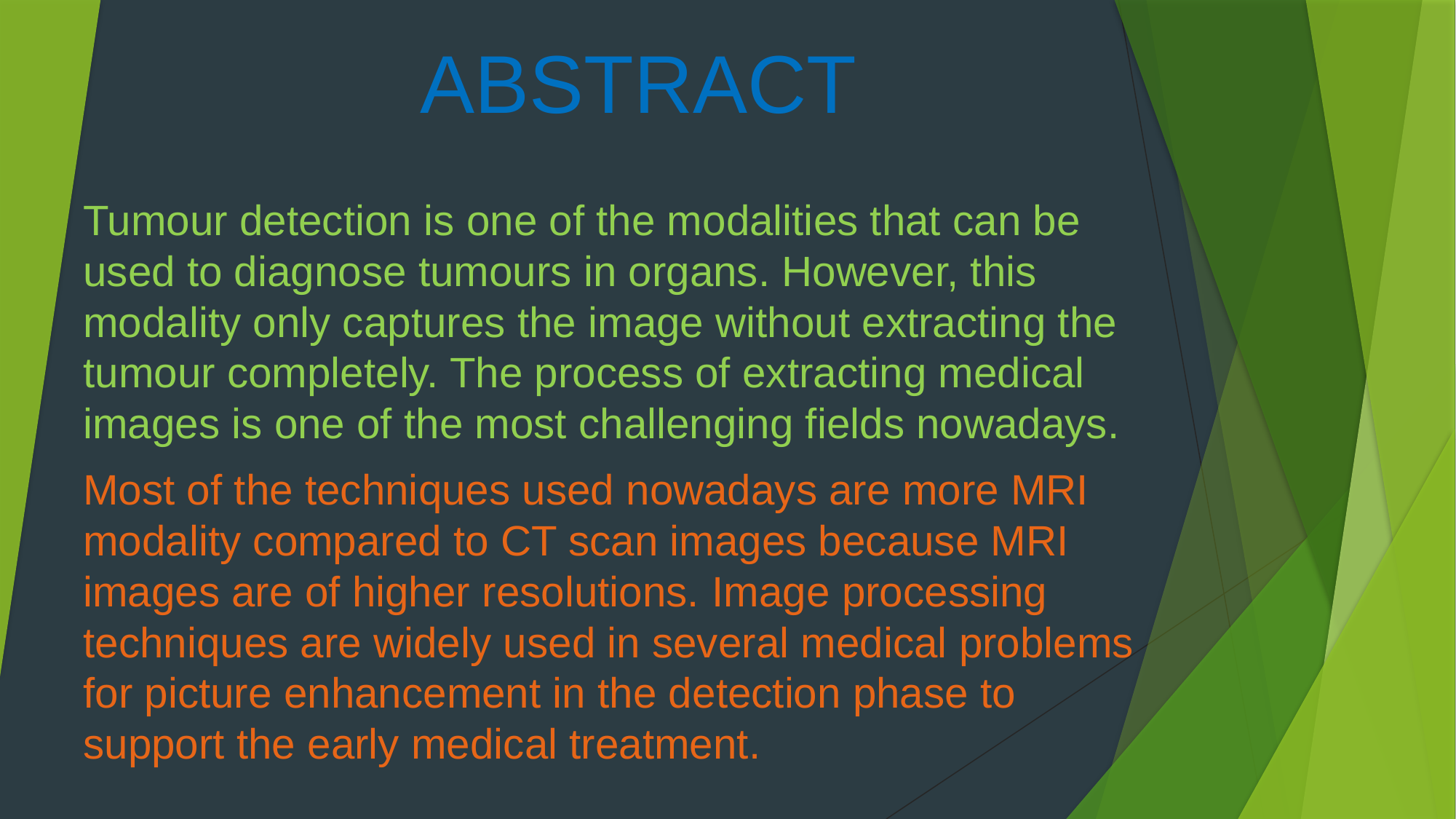

# ABSTRACT
Tumour detection is one of the modalities that can be used to diagnose tumours in organs. However, this modality only captures the image without extracting the tumour completely. The process of extracting medical images is one of the most challenging fields nowadays.
Most of the techniques used nowadays are more MRI modality compared to CT scan images because MRI images are of higher resolutions. Image processing techniques are widely used in several medical problems for picture enhancement in the detection phase to support the early medical treatment.